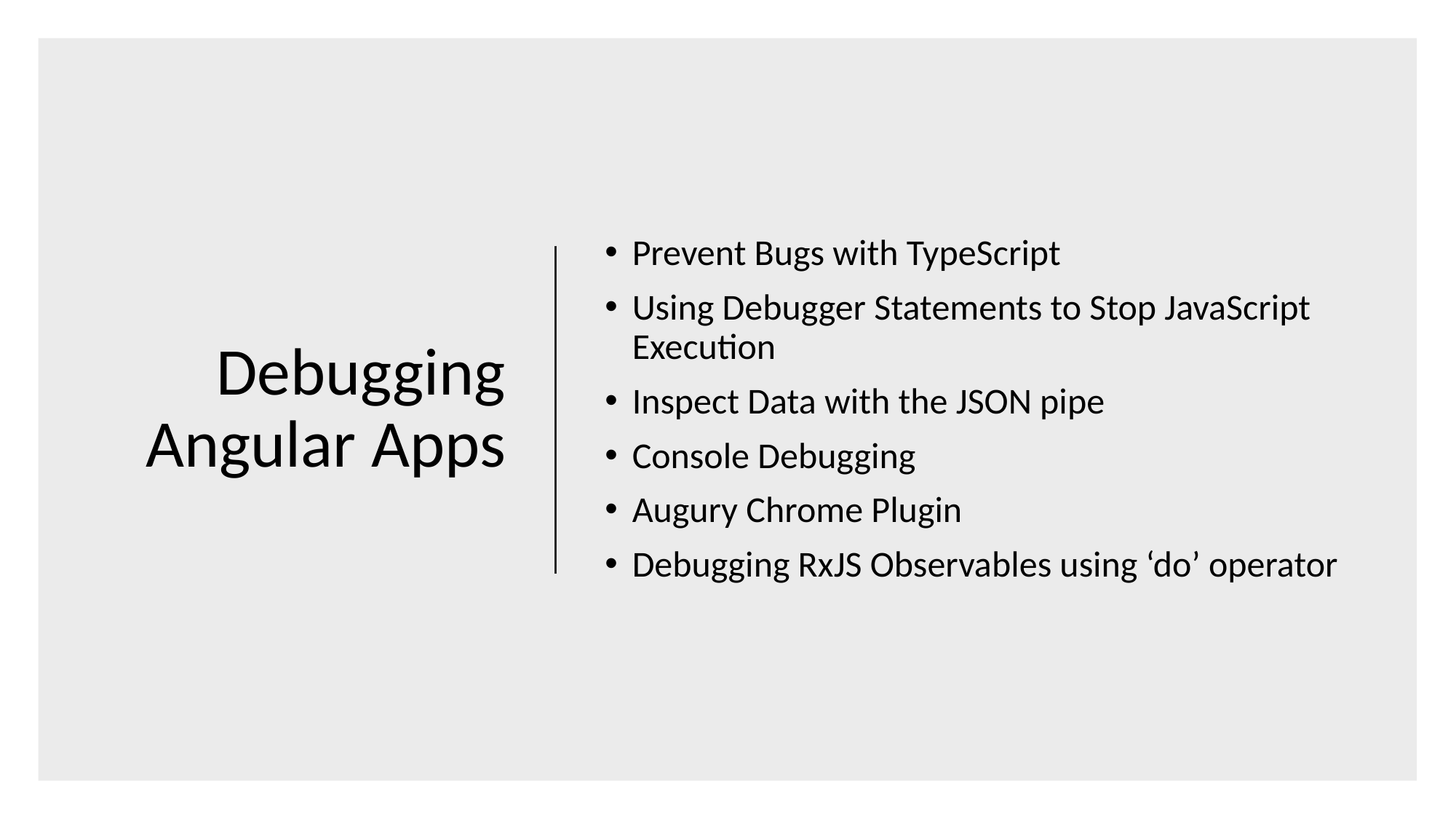

# Debugging Angular Apps
Prevent Bugs with TypeScript
Using Debugger Statements to Stop JavaScript Execution
Inspect Data with the JSON pipe
Console Debugging
Augury Chrome Plugin
Debugging RxJS Observables using ‘do’ operator